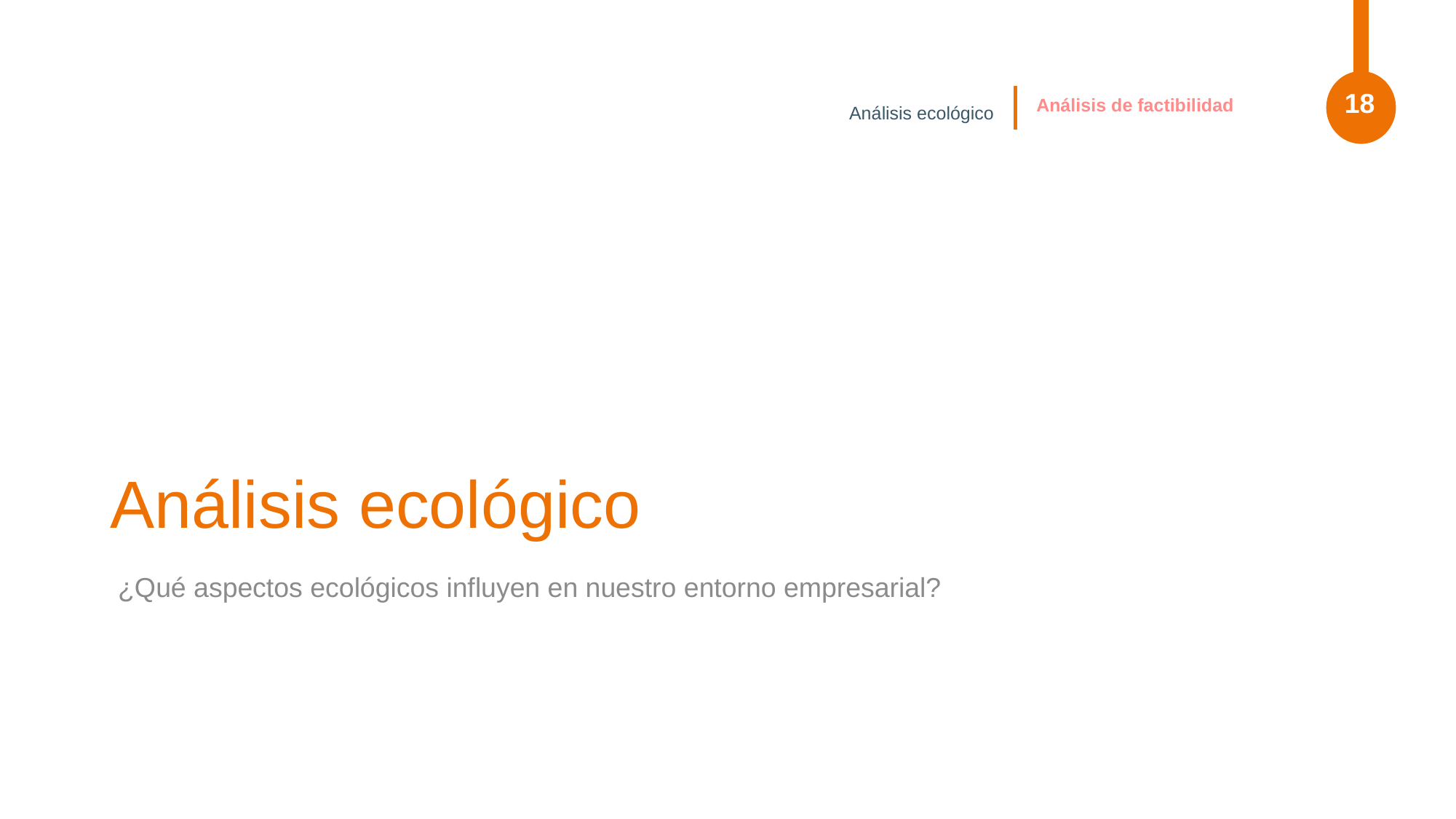

Análisis de factibilidad
18
Análisis ecológico
# Análisis ecológico
 ¿Qué aspectos ecológicos influyen en nuestro entorno empresarial?